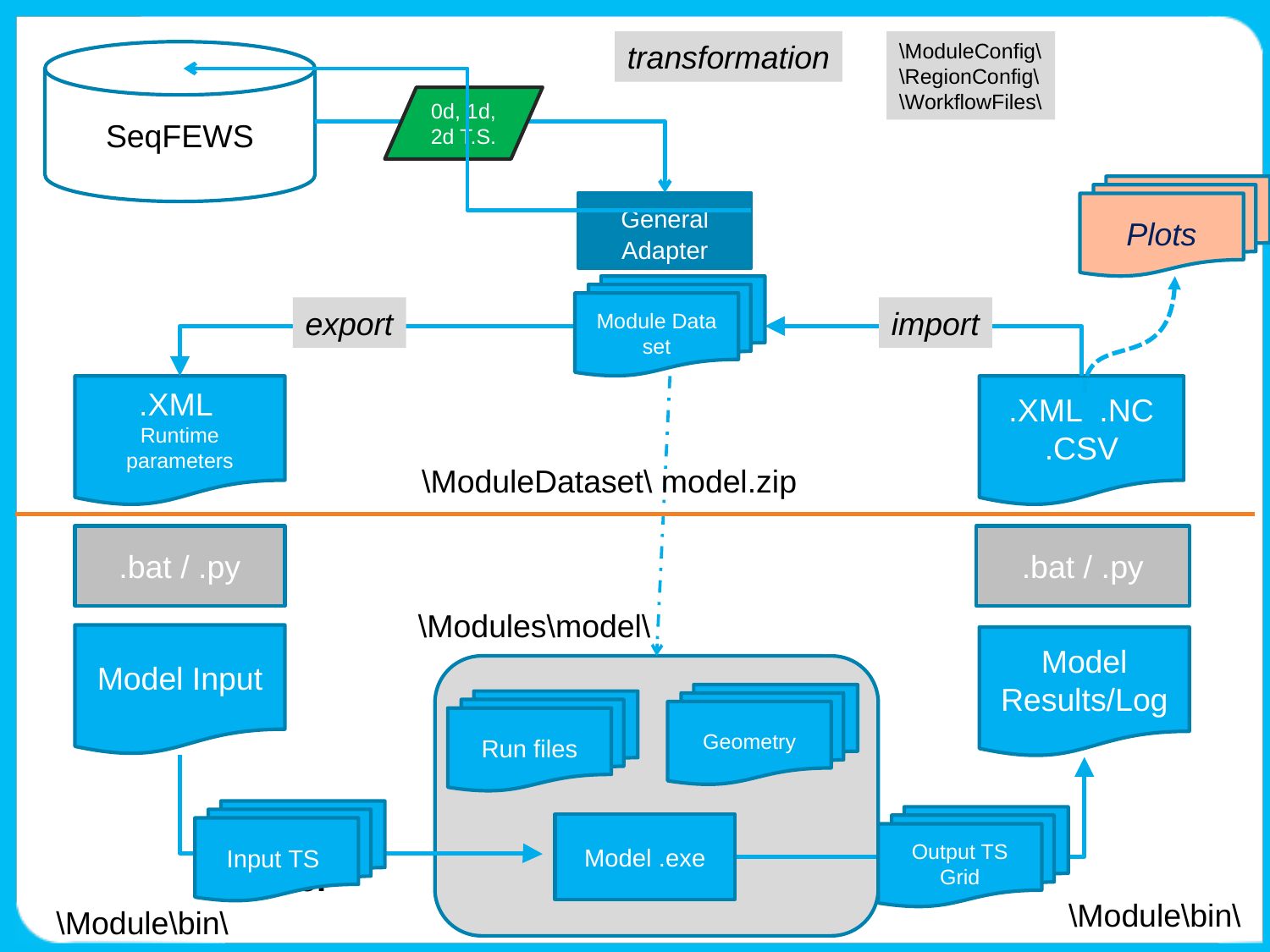

transformation
\ModuleConfig\
\RegionConfig\
\WorkflowFiles\
SeqFEWS
0d, 1d, 2d T.S.
Plots
General Adapter
Module Data set
export
import
.XML
Runtime parameters
.XML  .NC
.CSV
\ModuleDataset\ model.zip
.bat / .py
.bat / .py
\Modules\model\
Model Input
Model Results/Log

Geometry
Run files
Input TS
Output TS Grid
\bin
\model
Model .exe
\Module\bin\
\Module\bin\